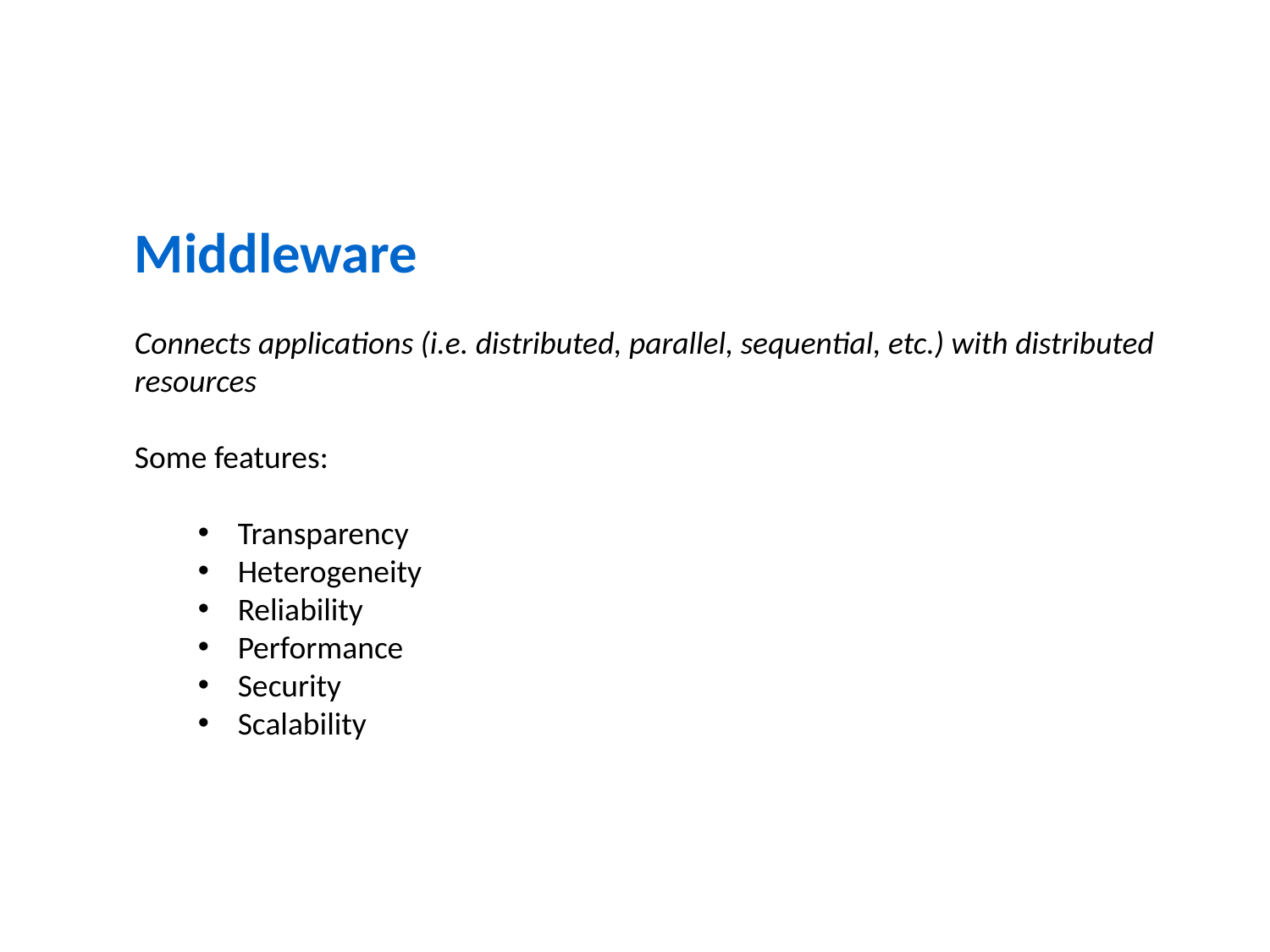

Middleware

Connects applications (i.e. distributed, parallel, sequential, etc.) with distributed resources

Some features:

Transparency
Heterogeneity
Reliability
Performance
Security
Scalability